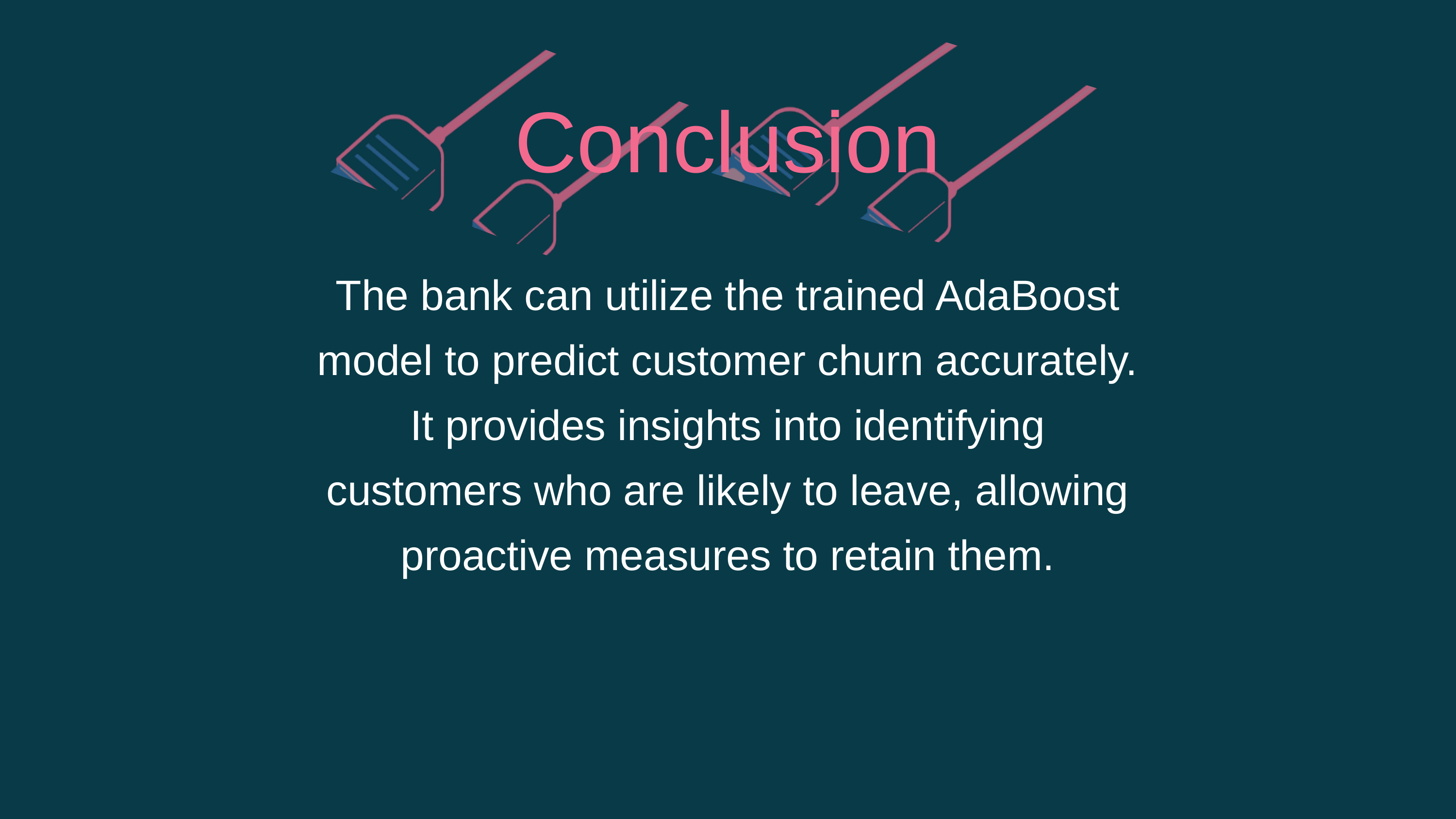

Conclusion
The bank can utilize the trained AdaBoost model to predict customer churn accurately. It provides insights into identifying customers who are likely to leave, allowing proactive measures to retain them.